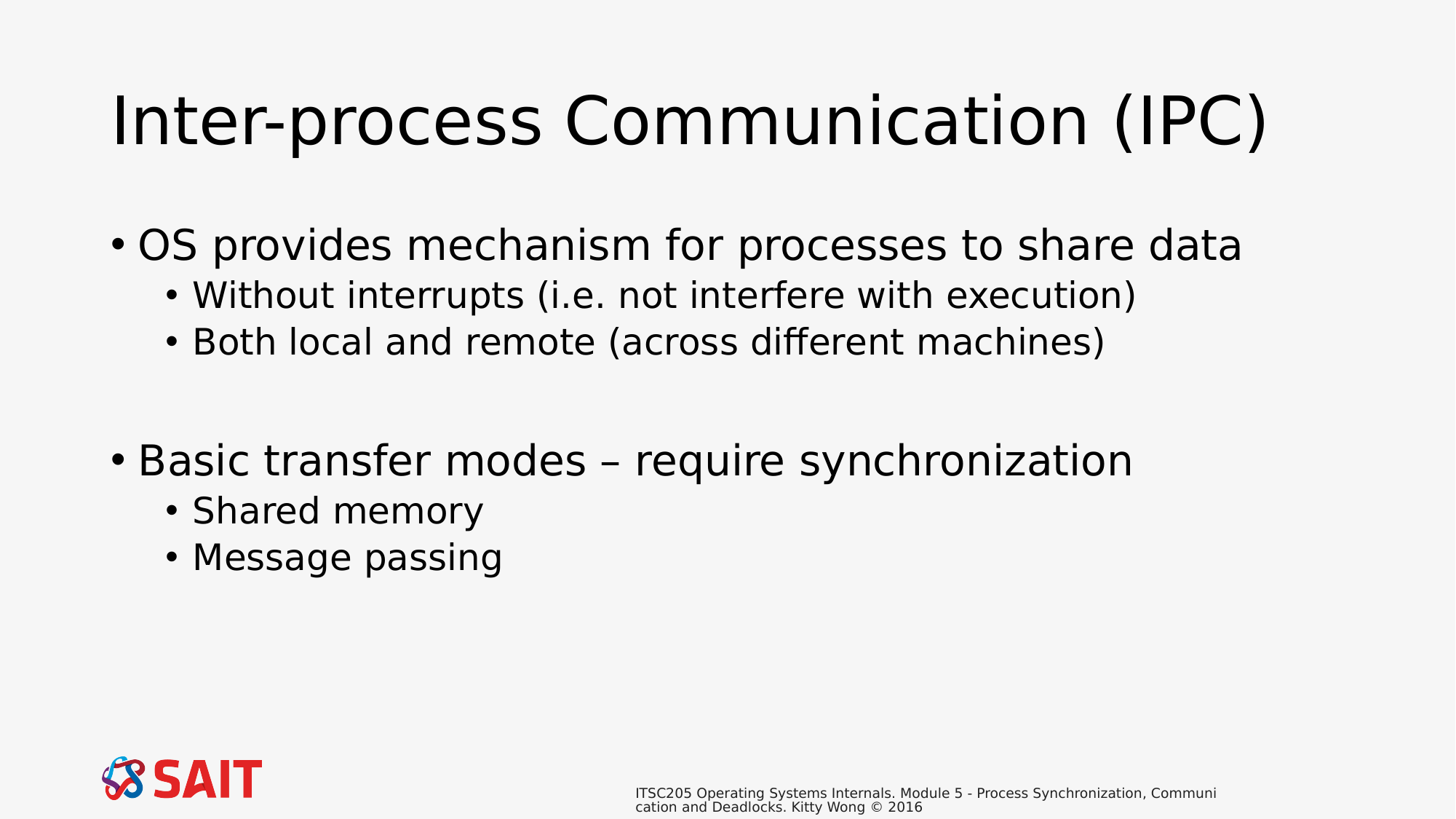

# Inter-process Communication (IPC)
OS provides mechanism for processes to share data
Without interrupts (i.e. not interfere with execution)
Both local and remote (across different machines)

Basic transfer modes – require synchronization
Shared memory
Message passing
ITSC205 Operating Systems Internals. Module 5 - Process Synchronization, Communication and Deadlocks. Kitty Wong © 2016